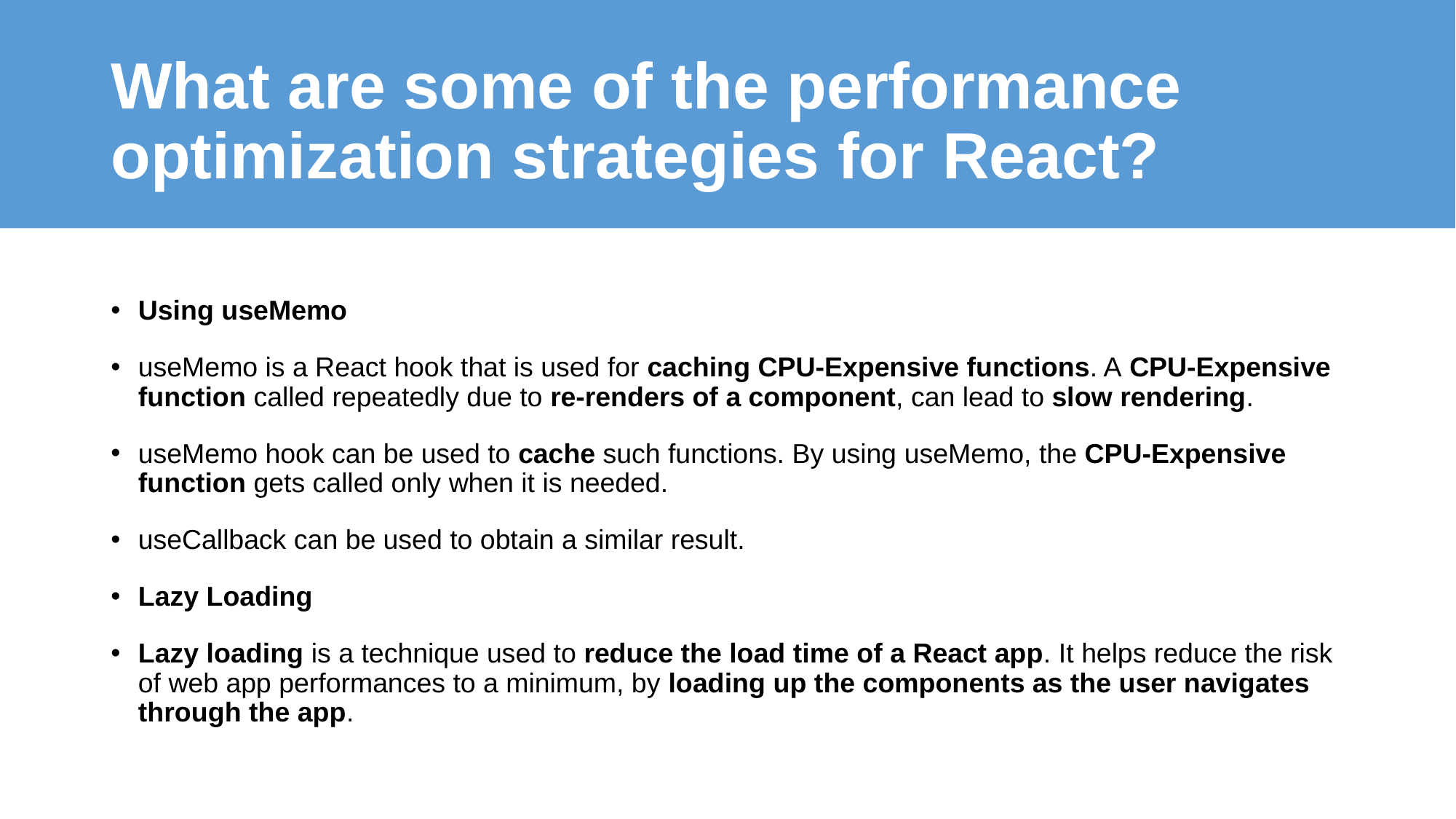

# What are some of the performance optimization strategies for React?
Using useMemo
useMemo is a React hook that is used for caching CPU-Expensive functions. A CPU-Expensive function called repeatedly due to re-renders of a component, can lead to slow rendering.
useMemo hook can be used to cache such functions. By using useMemo, the CPU-Expensive function gets called only when it is needed.
useCallback can be used to obtain a similar result.
Lazy Loading
Lazy loading is a technique used to reduce the load time of a React app. It helps reduce the risk of web app performances to a minimum, by loading up the components as the user navigates through the app.